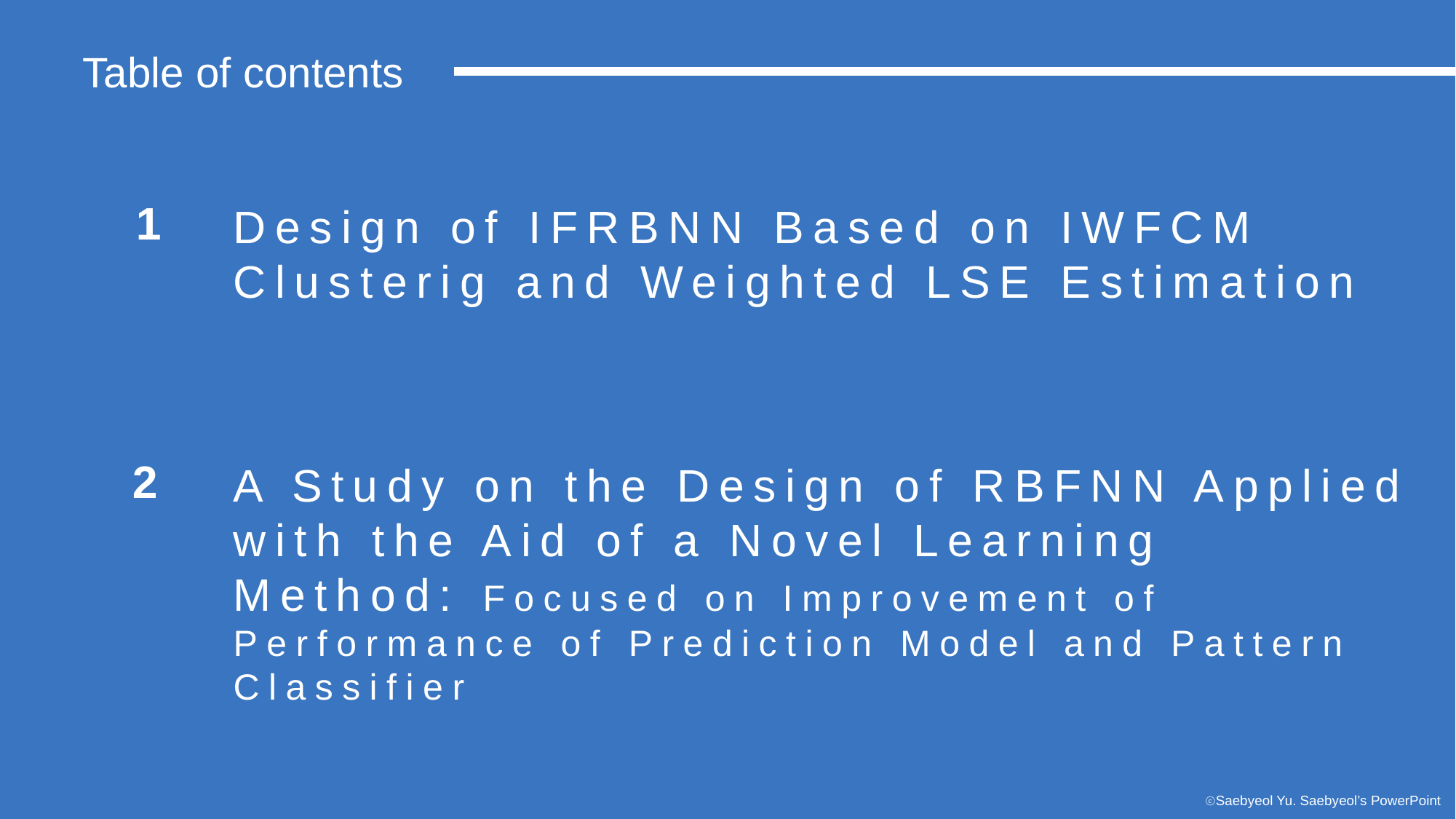

Table of contents
1
Design of IFRBNN Based on IWFCM Clusterig and Weighted LSE Estimation
2
A Study on the Design of RBFNN Applied with the Aid of a Novel Learning Method: Focused on Improvement of Performance of Prediction Model and Pattern Classifier